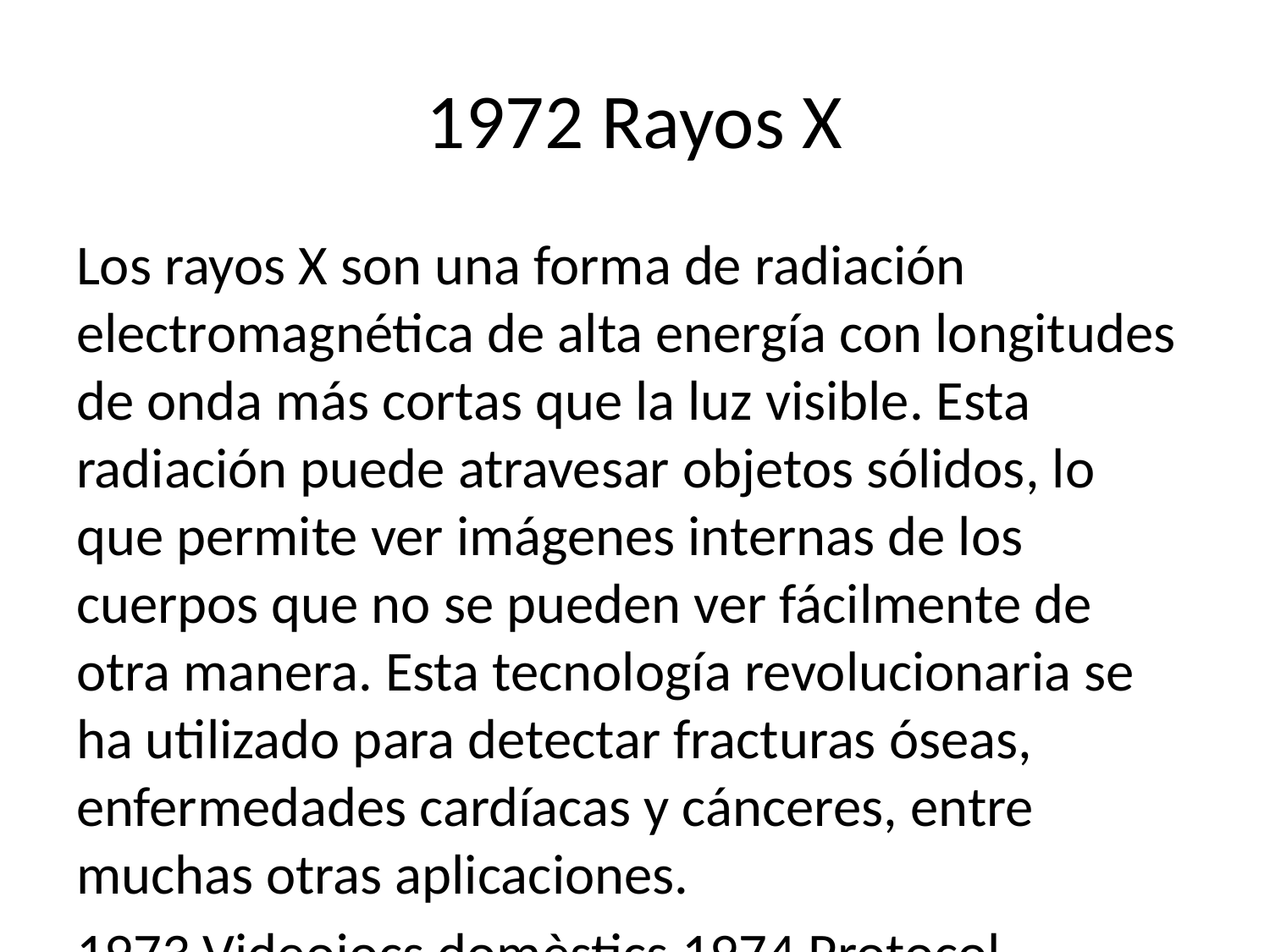

# 1972 Rayos X
Los rayos X son una forma de radiación electromagnética de alta energía con longitudes de onda más cortas que la luz visible. Esta radiación puede atravesar objetos sólidos, lo que permite ver imágenes internas de los cuerpos que no se pueden ver fácilmente de otra manera. Esta tecnología revolucionaria se ha utilizado para detectar fracturas óseas, enfermedades cardíacas y cánceres, entre muchas otras aplicaciones.
1973 Videojocs domèstics 1974 Protocol d’Internet (IP) i Protocol de Control de Transmissió (TCP) 1978 Codis de barres